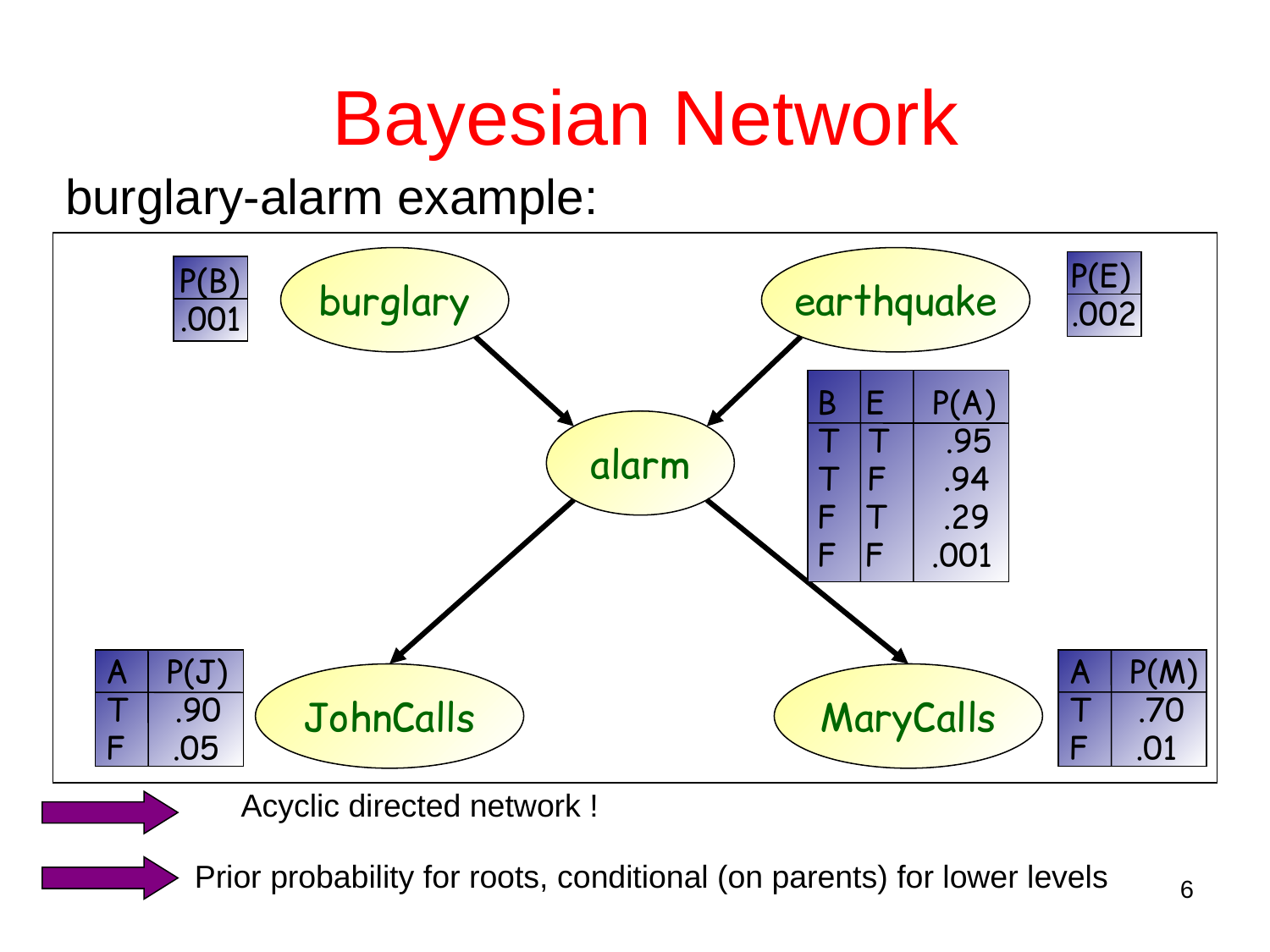

# Bayesian Network
burglary-alarm example:

burglary
earthquake
alarm
JohnCalls
MaryCalls
P(E)
.002

P(B)
.001

B   E     P(A)
T   T      .95
T   F      .94
F   T      .29
F   F     .001

A    P(M)
T     .70
F     .01

A    P(J)
T     .90
F     .05

Acyclic directed network !

Prior probability for roots, conditional (on parents) for lower levels

6